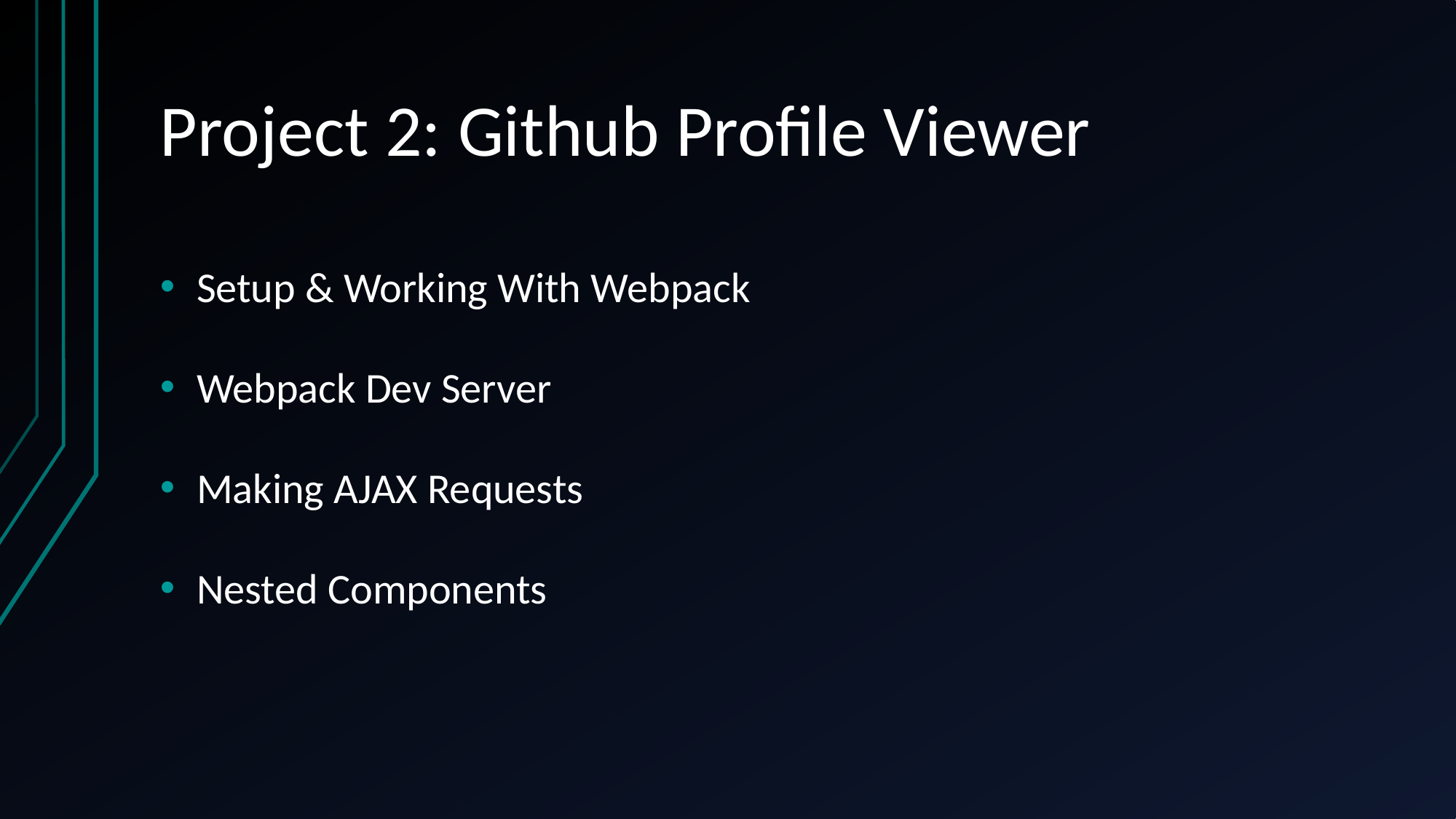

# Project 2: Github Profile Viewer
Setup & Working With Webpack
Webpack Dev Server
Making AJAX Requests
Nested Components